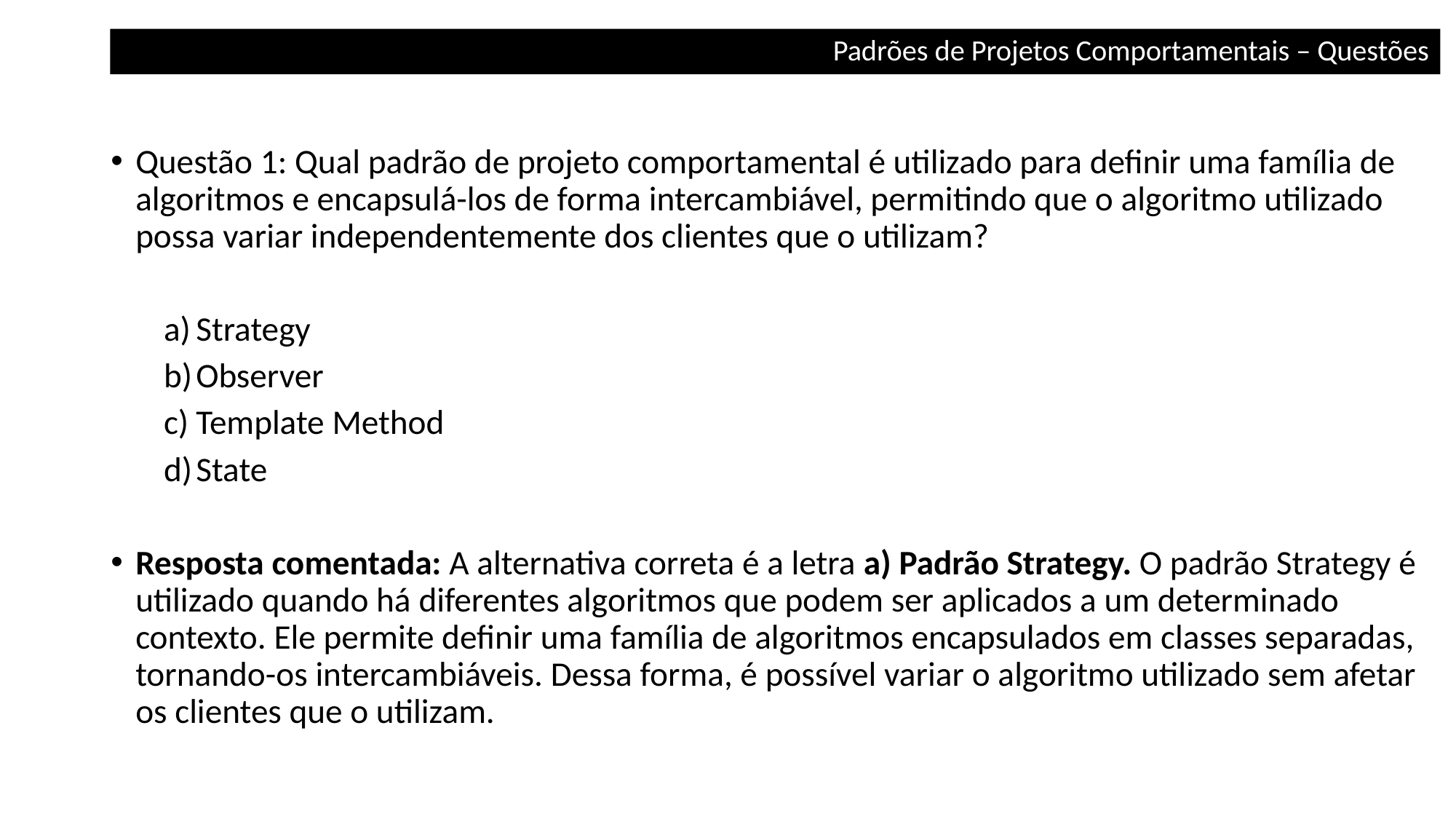

Padrões de Projetos Comportamentais – Questões

Questão 1: Qual padrão de projeto comportamental é utilizado para definir uma família de algoritmos e encapsulá-los de forma intercambiável, permitindo que o algoritmo utilizado possa variar independentemente dos clientes que o utilizam?

 Strategy
 Observer
 Template Method
 State

Resposta comentada: A alternativa correta é a letra a) Padrão Strategy. O padrão Strategy é utilizado quando há diferentes algoritmos que podem ser aplicados a um determinado contexto. Ele permite definir uma família de algoritmos encapsulados em classes separadas, tornando-os intercambiáveis. Dessa forma, é possível variar o algoritmo utilizado sem afetar os clientes que o utilizam.